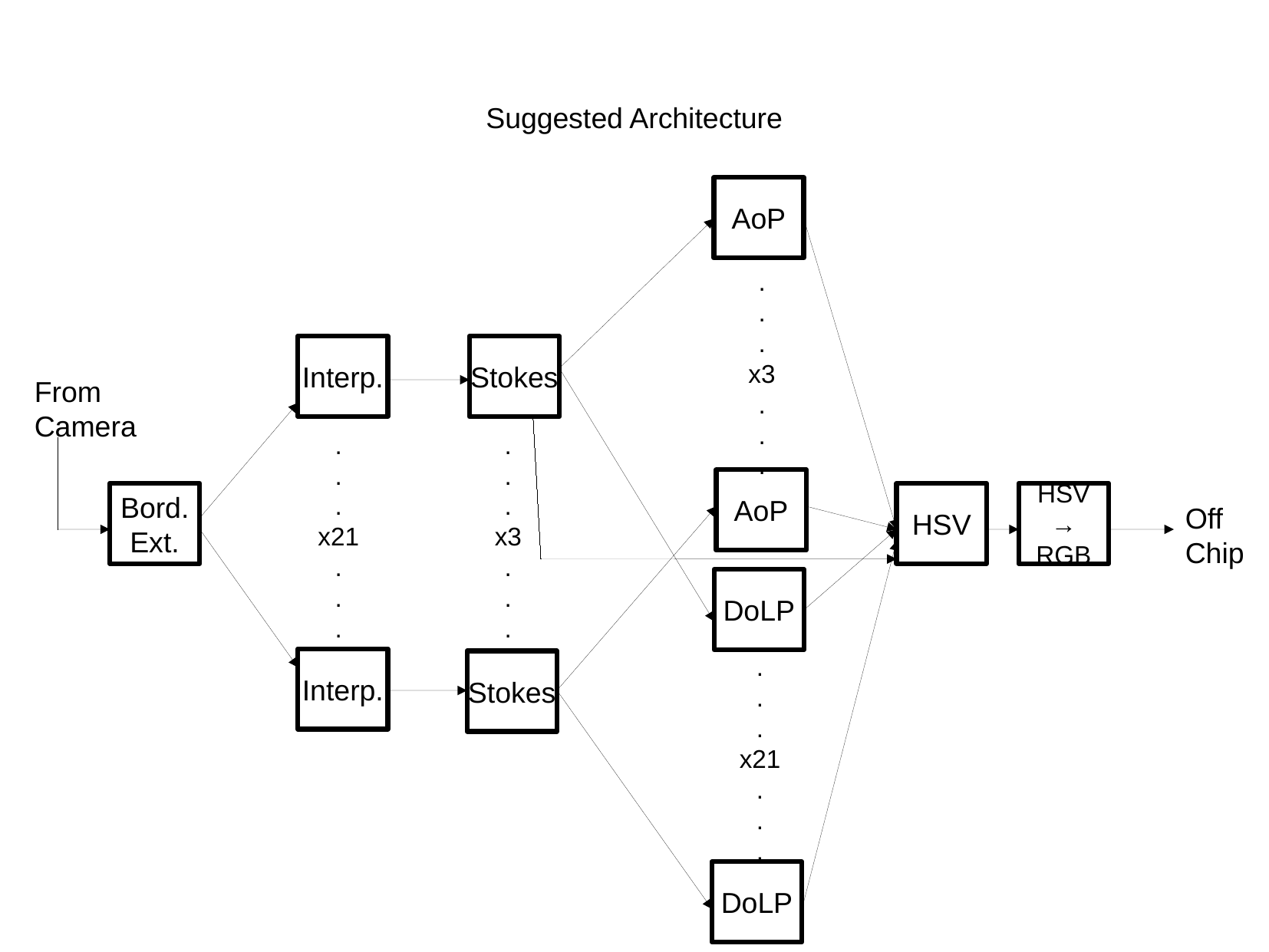

Suggested Architecture
AoP

.
.
.
x3
.
.
.
Interp.
Stokes
From
Camera

.
.
.
x21
.
.
.
.
.
.
x3
.
.
.

AoP
Bord.
Ext.
HSV
HSV
→
RGB
Off
Chip

DoLP
.
.
.
x21
.
.
.
Interp.
Stokes

DoLP